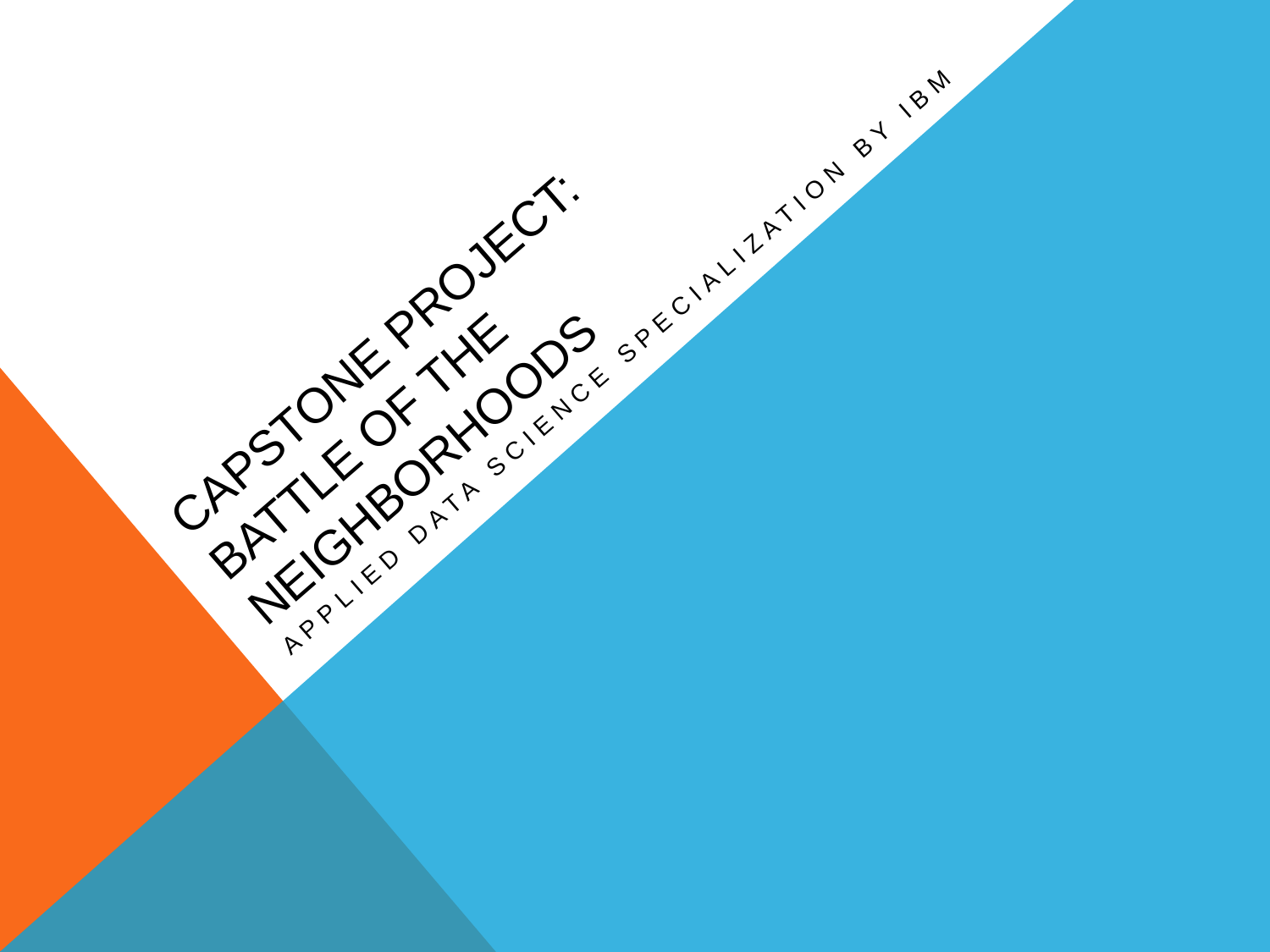

# Capstone Project: Battle of the Neighborhoods
Applied Data Science Specialization by IBM